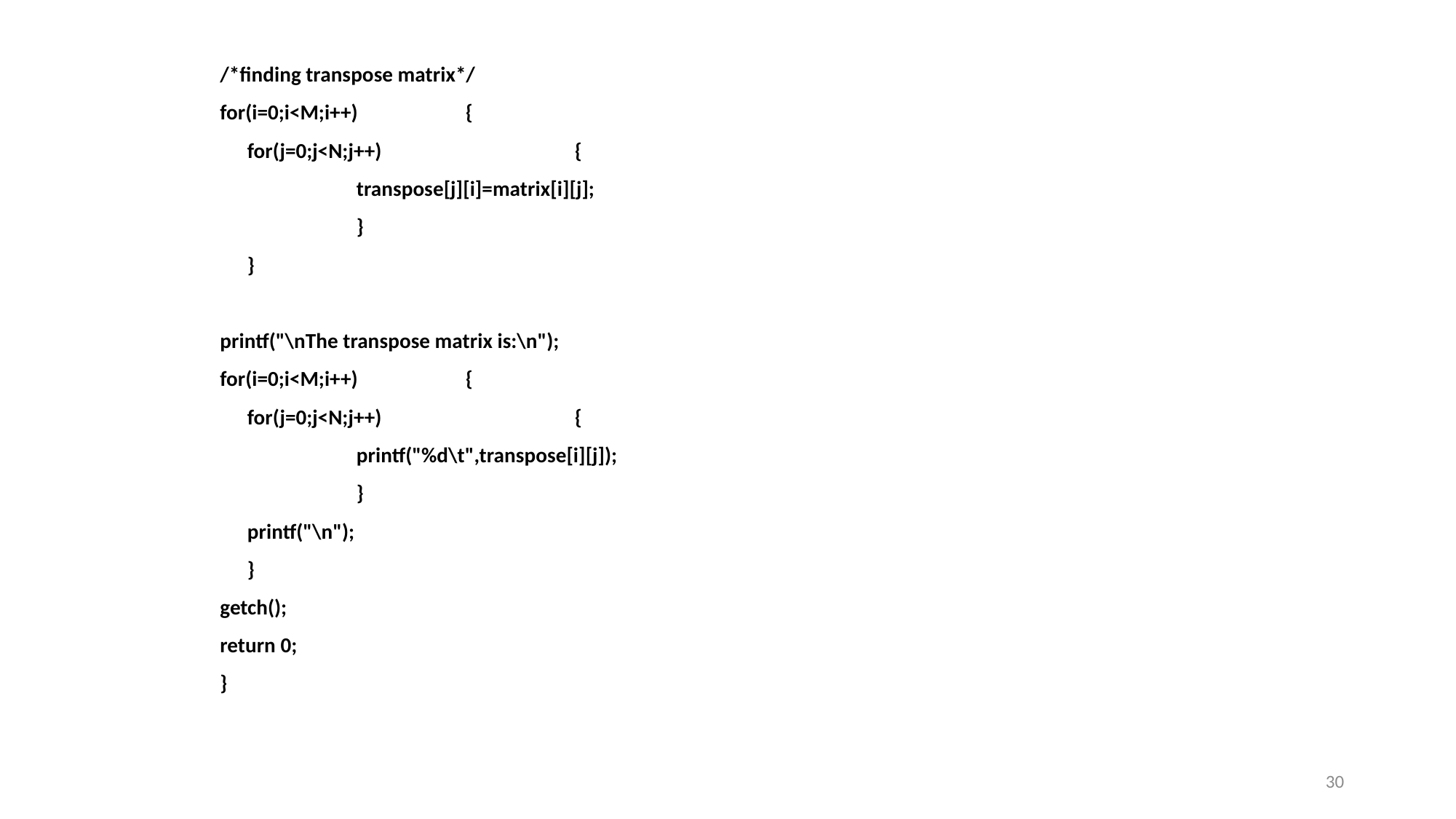

/*finding transpose matrix*/
for(i=0;i<M;i++) 	{
	for(j=0;j<N;j++) 		{
		transpose[j][i]=matrix[i][j];
		}
	}

printf("\nThe transpose matrix is:\n");
for(i=0;i<M;i++)	{
	for(j=0;j<N;j++) 		{
		printf("%d\t",transpose[i][j]);
		}
	printf("\n");
	}
getch();
return 0;
}
30